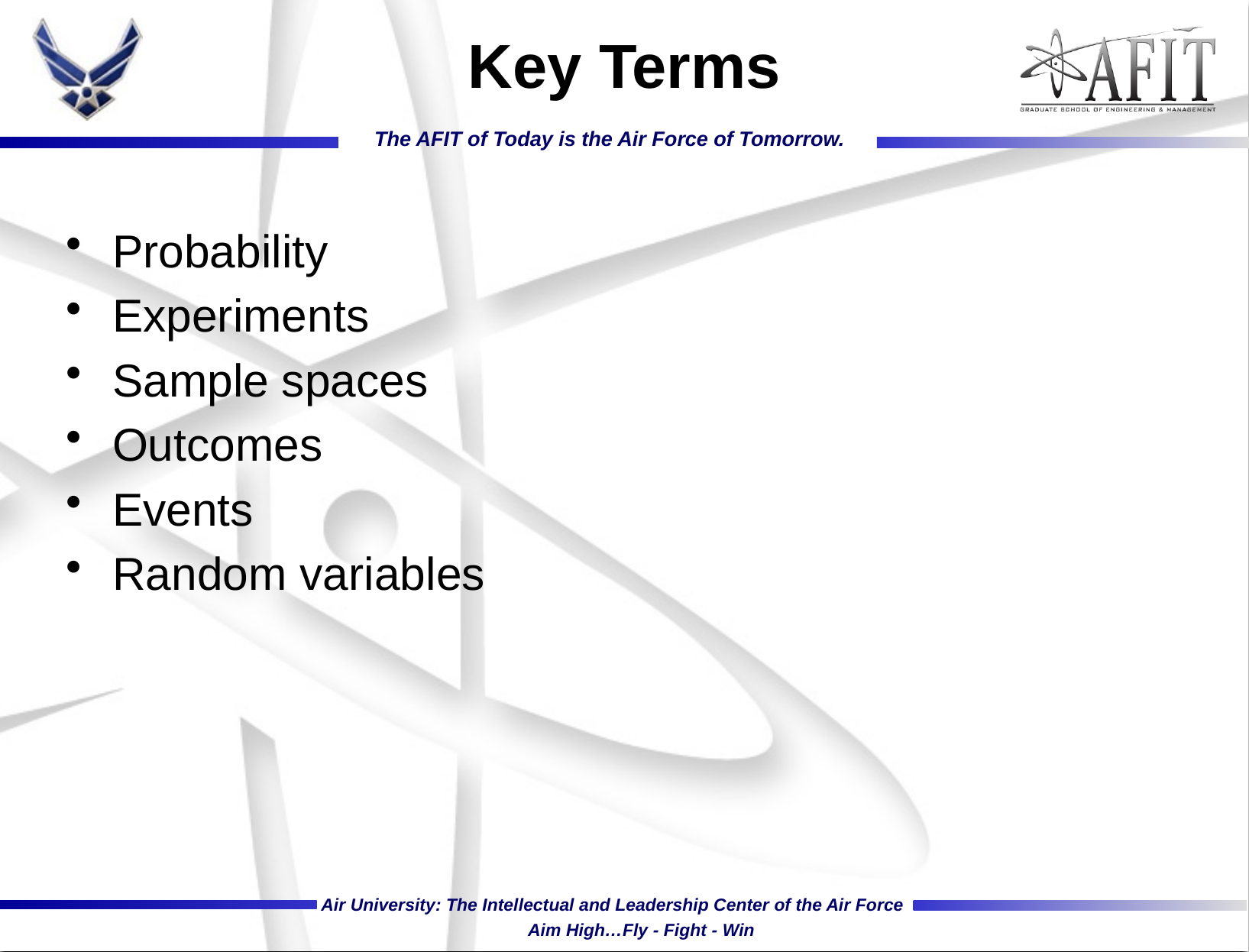

# Key Terms
Probability
Experiments
Sample spaces
Outcomes
Events
Random variables